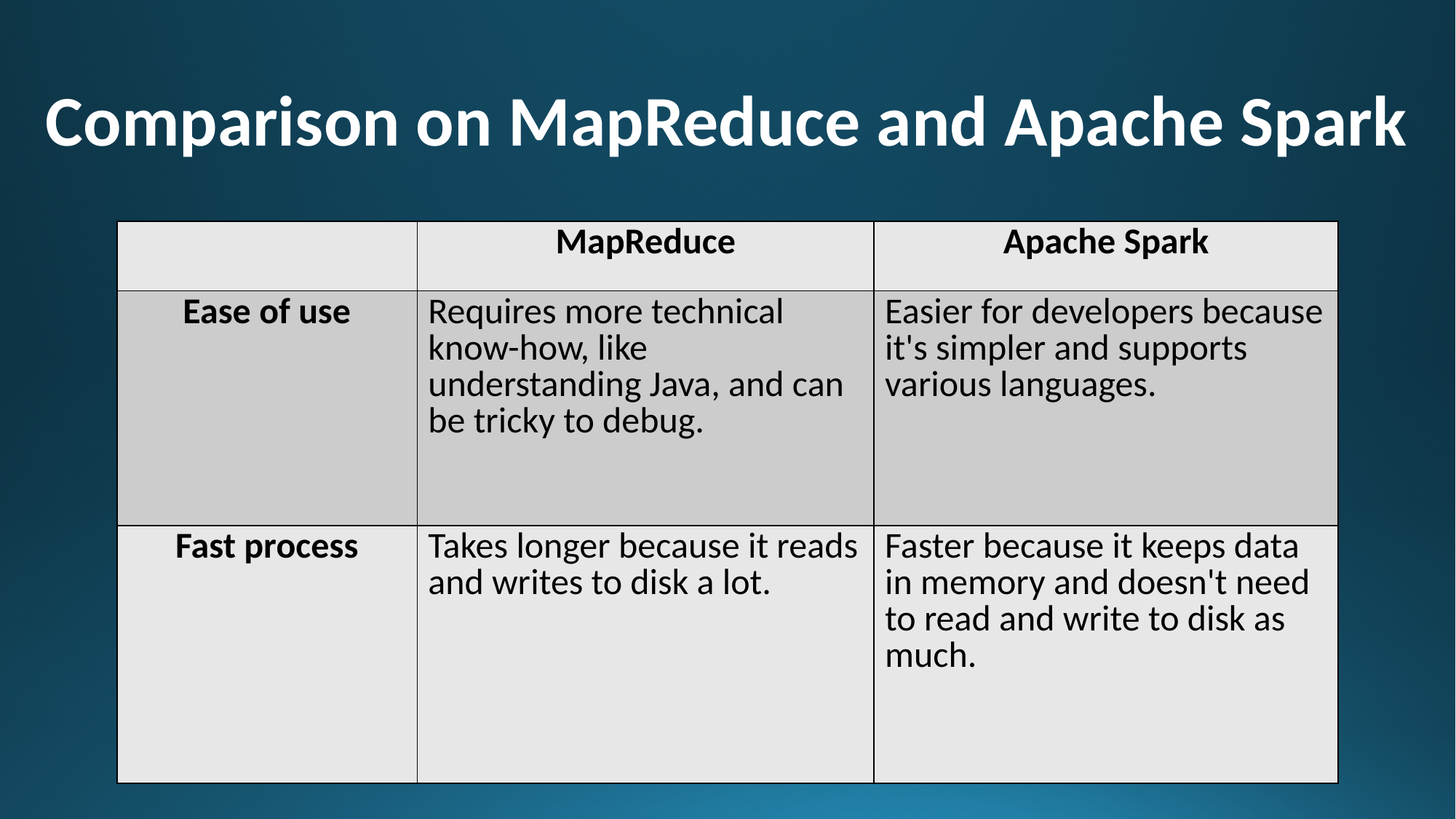

# Comparison on MapReduce and Apache Spark
|  | MapReduce | Apache Spark |
| --- | --- | --- |
| Ease of use | Requires more technical know-how, like understanding Java, and can be tricky to debug. | Easier for developers because it's simpler and supports various languages. |
| Fast process | Takes longer because it reads and writes to disk a lot. | Faster because it keeps data in memory and doesn't need to read and write to disk as much. |